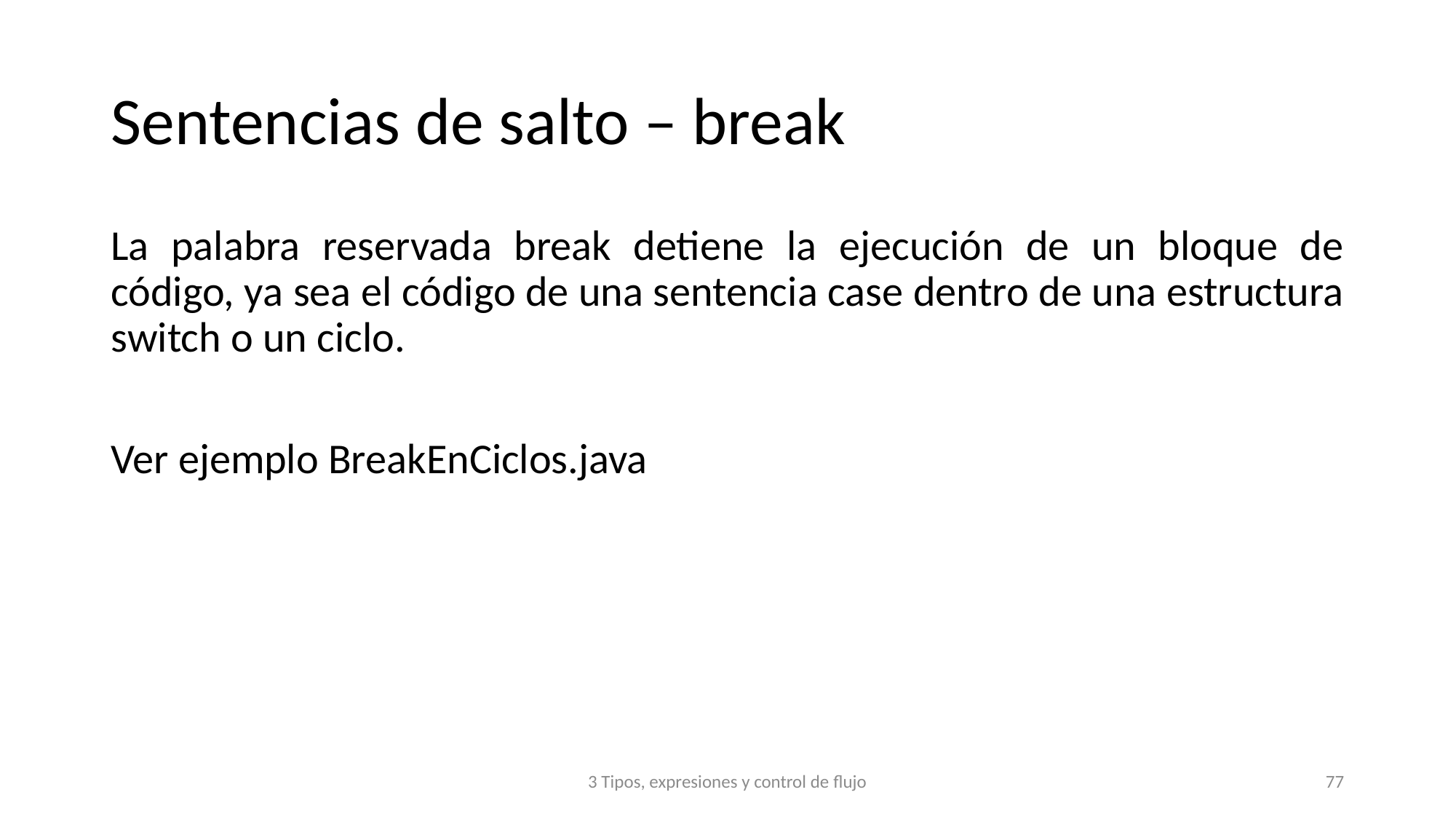

# Sentencias de salto – break
La palabra reservada break detiene la ejecución de un bloque de código, ya sea el código de una sentencia case dentro de una estructura switch o un ciclo.

Ver ejemplo BreakEnCiclos.java
3 Tipos, expresiones y control de flujo
77